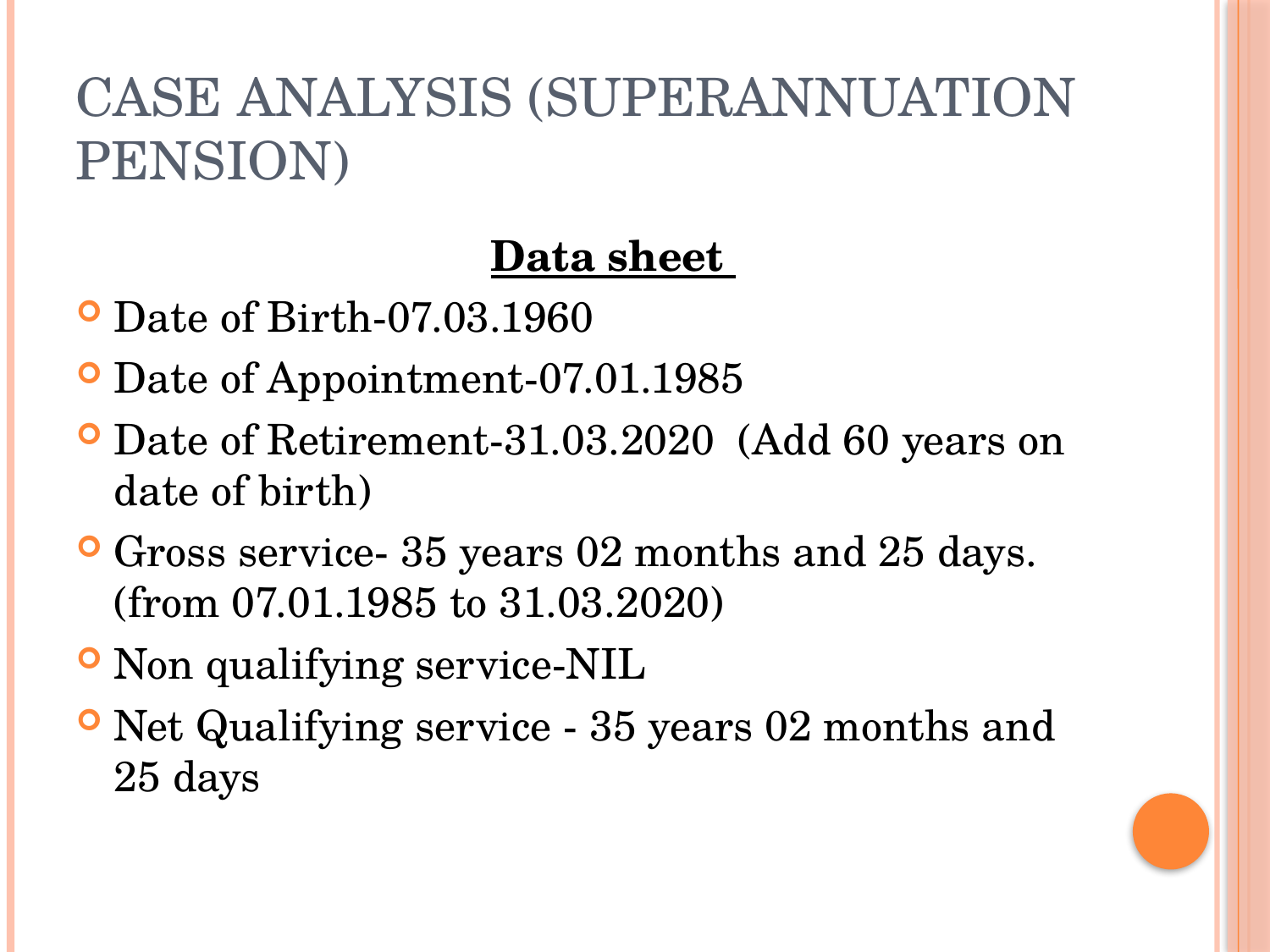

# Case analysis (superannuation pension)
                                   Data sheet
Date of Birth-07.03.1960
Date of Appointment-07.01.1985
Date of Retirement-31.03.2020  (Add 60 years on date of birth)
Gross service- 35 years 02 months and 25 days.(from 07.01.1985 to 31.03.2020)
Non qualifying service-NIL
Net Qualifying service - 35 years 02 months and 25 days